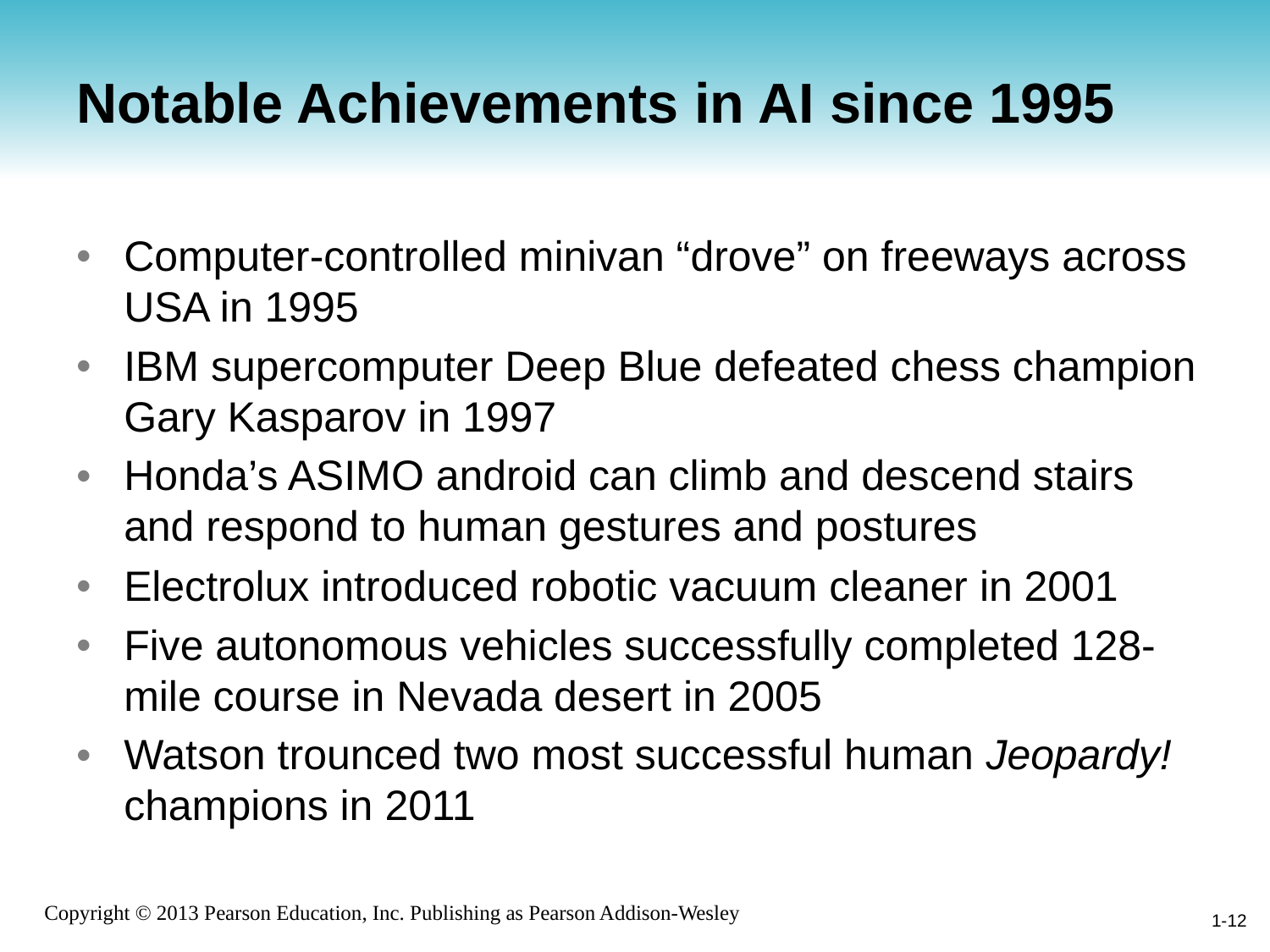

# Notable Achievements in AI since 1995
Computer-controlled minivan “drove” on freeways across USA in 1995
IBM supercomputer Deep Blue defeated chess champion Gary Kasparov in 1997
Honda’s ASIMO android can climb and descend stairs and respond to human gestures and postures
Electrolux introduced robotic vacuum cleaner in 2001
Five autonomous vehicles successfully completed 128-mile course in Nevada desert in 2005
Watson trounced two most successful human Jeopardy! champions in 2011

1-12